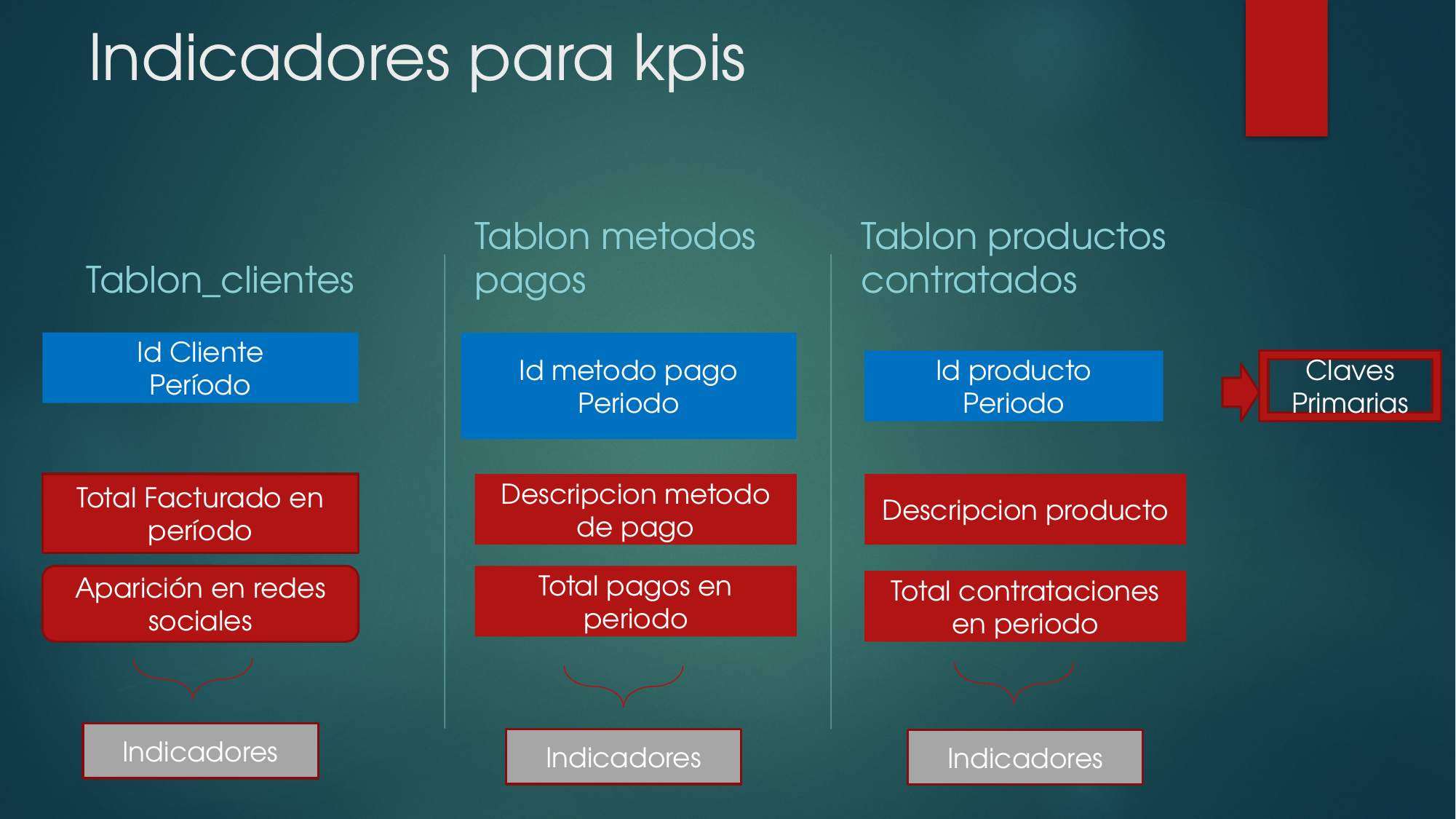

# Indicadores para kpis
Tablon_clientes
Tablon metodos pagos
Tablon productos contratados

Id Cliente
Período
Id metodo pago
Periodo
Claves Primarias
Id producto
Periodo

Total Facturado en período
Descripcion metodo de pago
Descripcion producto
Aparición en redes sociales
Total pagos en periodo
Total contrataciones en periodo

Indicadores
Indicadores
Indicadores